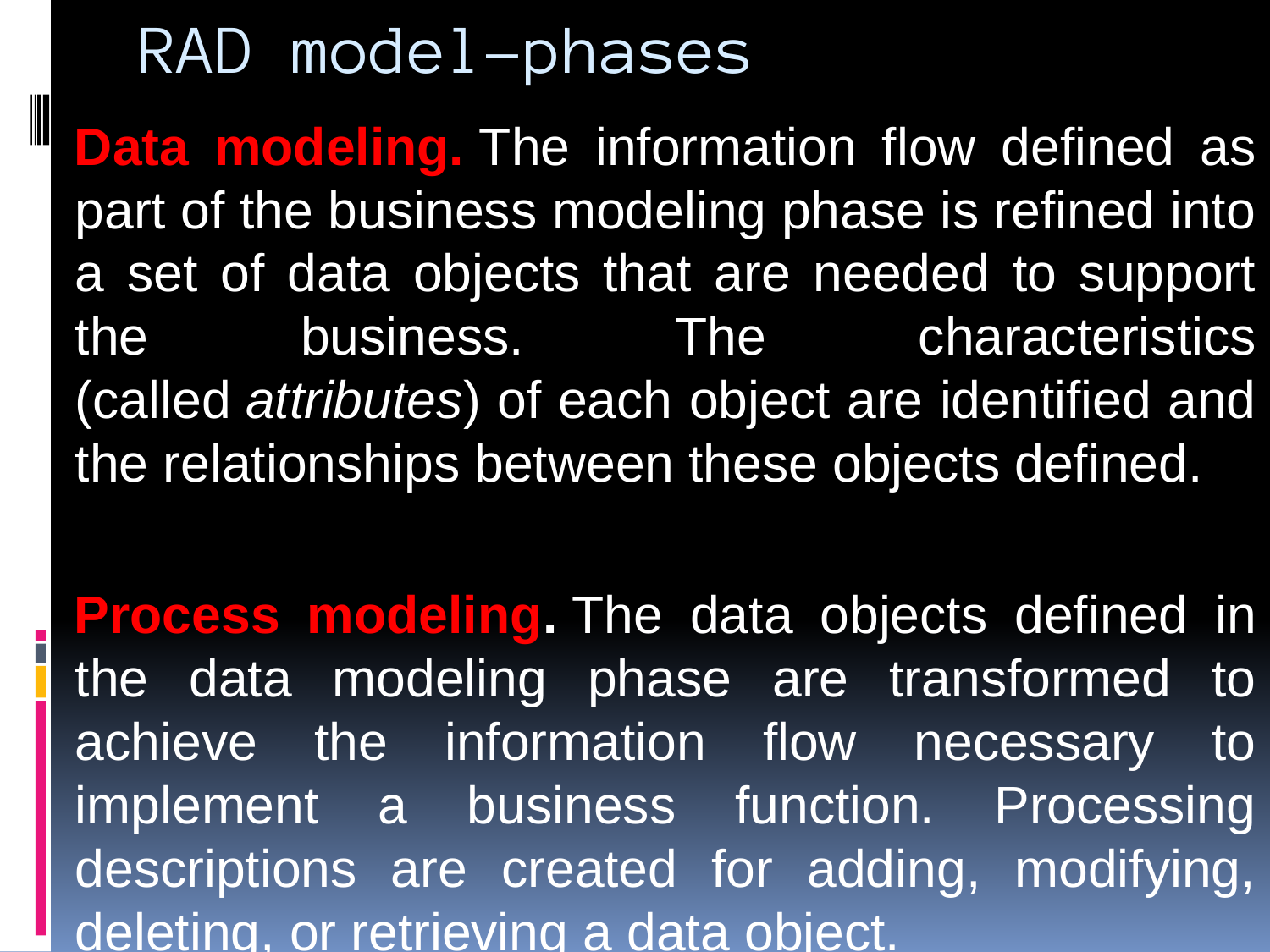

# RAD model-phases
Data modeling. The information flow defined as part of the business modeling phase is refined into a set of data objects that are needed to support the business. The characteristics (called attributes) of each object are identified and the relationships between these objects defined.

Process modeling. The data objects defined in the data modeling phase are transformed to achieve the information flow necessary to implement a business function. Processing descriptions are created for adding, modifying, deleting, or retrieving a data object.